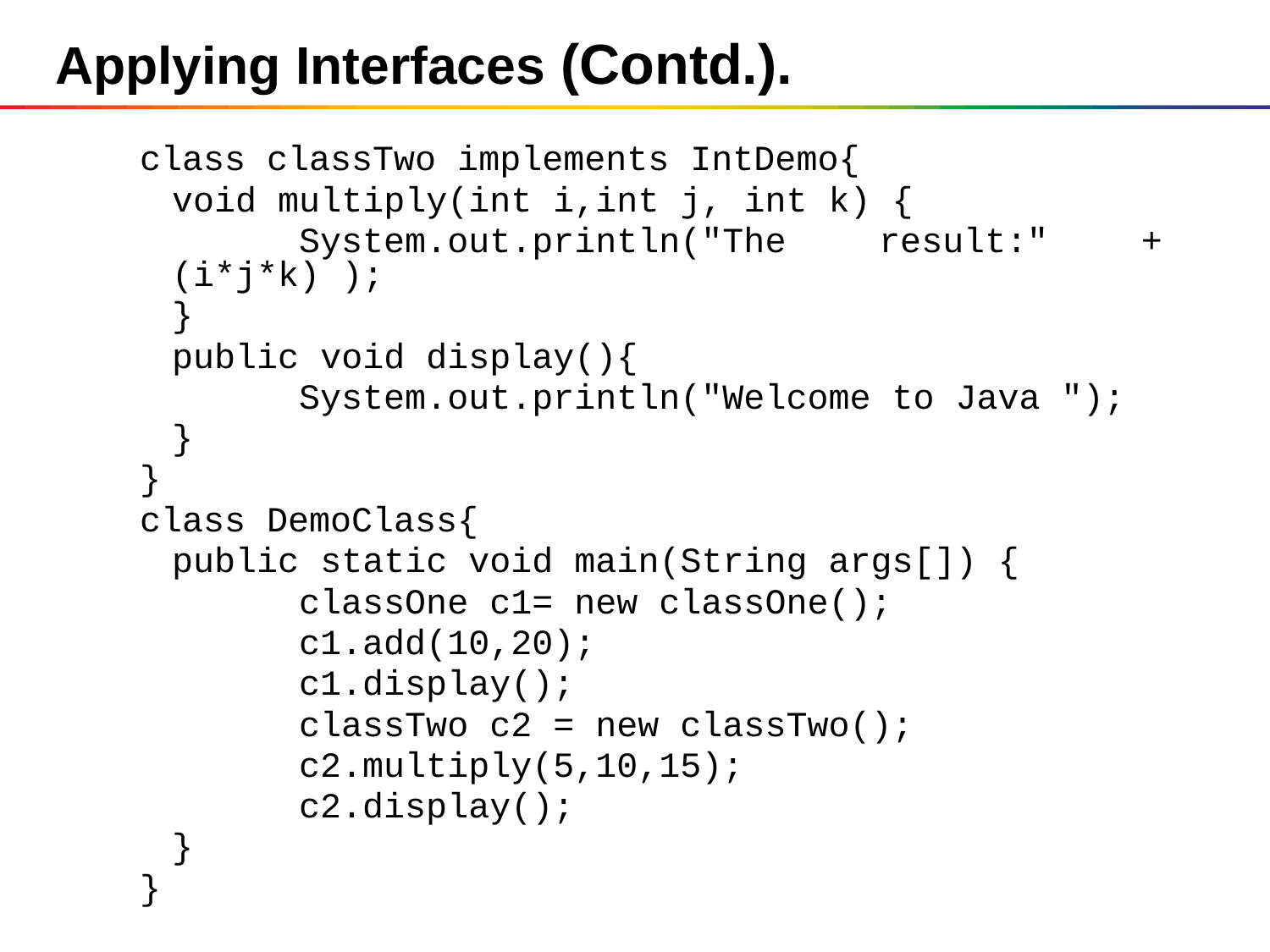

Applying Interfaces (Contd.).
class classTwo implements IntDemo{
	void multiply(int i,int j, int k) {
		System.out.println("The result:" +(i*j*k) );
	}
	public void display(){
		System.out.println("Welcome to Java ");
	}
}
class DemoClass{
	public static void main(String args[]) {
		classOne c1= new classOne();
		c1.add(10,20);
		c1.display();
		classTwo c2 = new classTwo();
		c2.multiply(5,10,15);
		c2.display();
	}
}